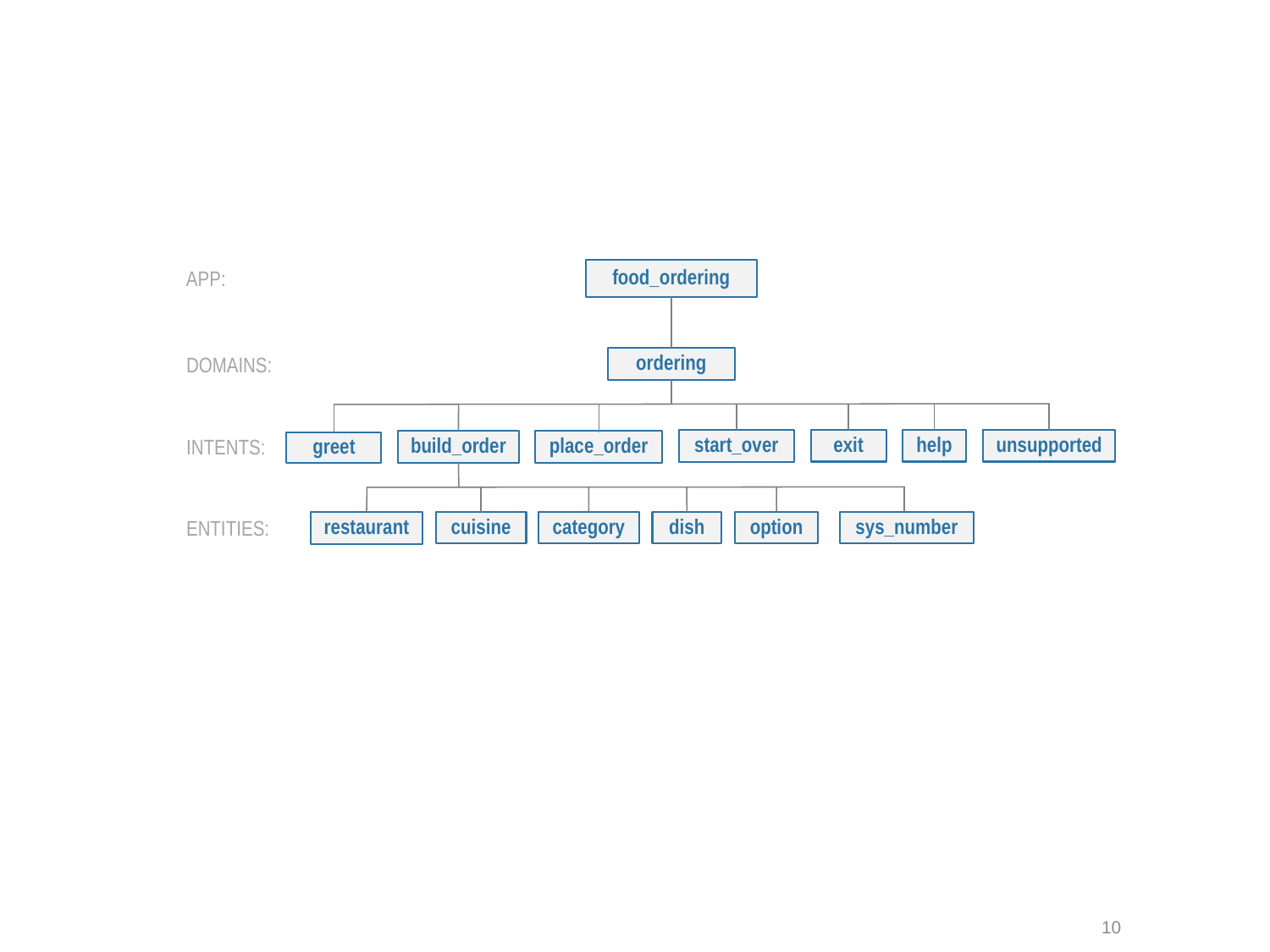

APP:
food_ordering
DOMAINS:
ordering
INTENTS:
help
unsupported
exit
start_over
build_order
place_order
greet
ENTITIES:
option
sys_number
cuisine
category
dish
restaurant
10